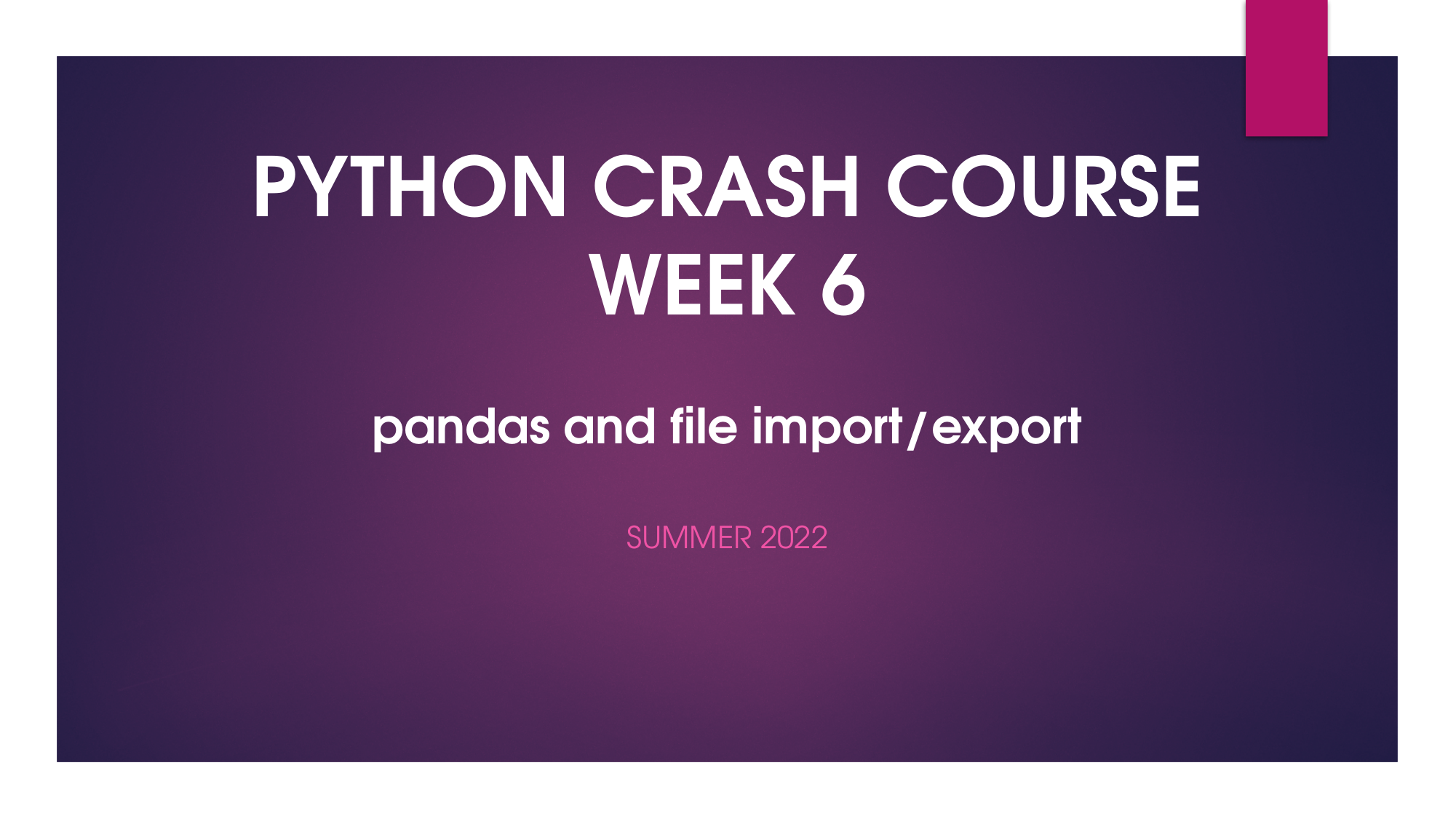

# PYTHON CRASH COURSE WEEK 6
pandas and file import/export
Summer 2022